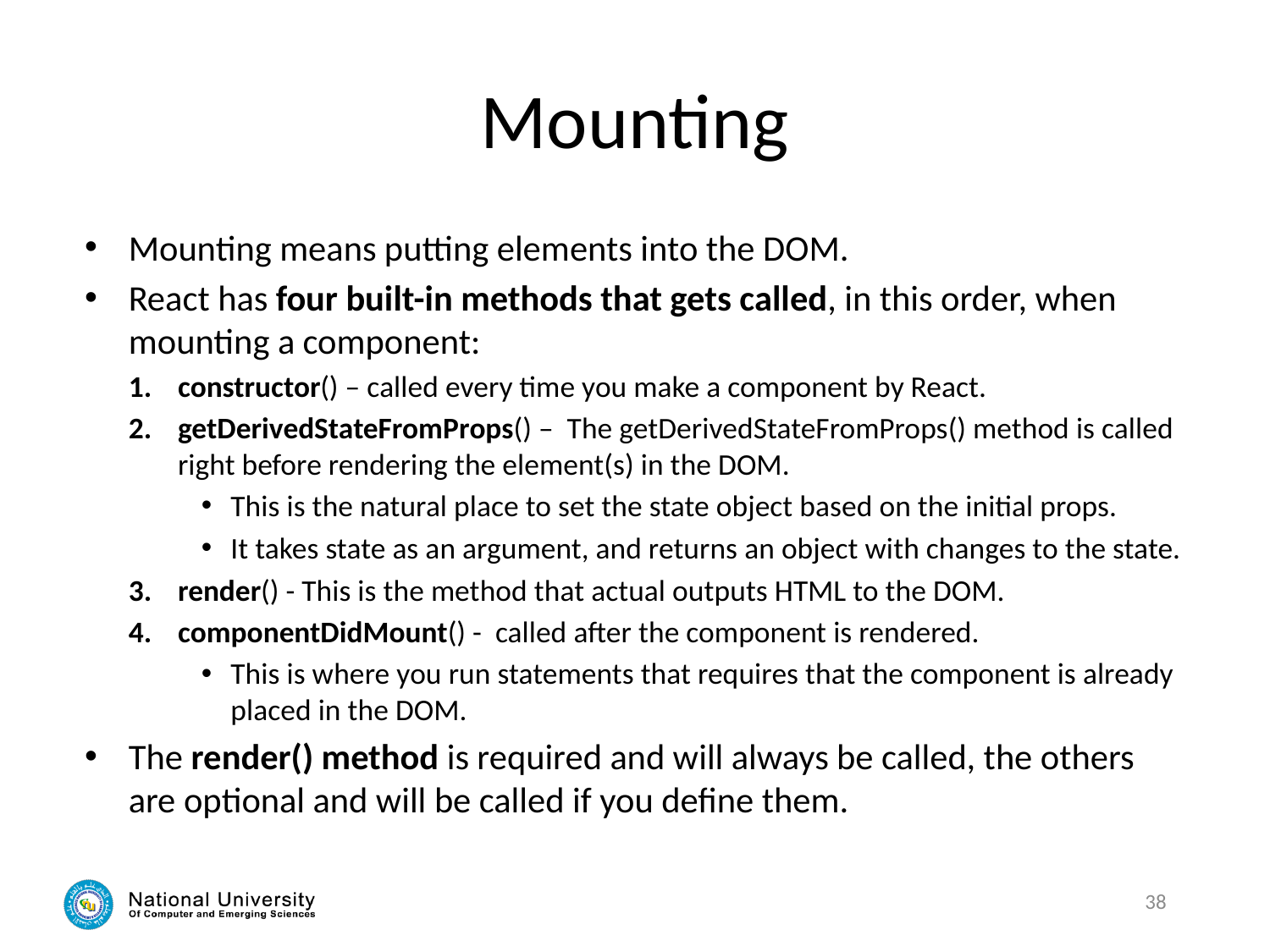

# Mounting
Mounting means putting elements into the DOM.
React has four built-in methods that gets called, in this order, when mounting a component:
constructor() – called every time you make a component by React.
getDerivedStateFromProps() –  The getDerivedStateFromProps() method is called right before rendering the element(s) in the DOM.
This is the natural place to set the state object based on the initial props.
It takes state as an argument, and returns an object with changes to the state.
render() - This is the method that actual outputs HTML to the DOM.
componentDidMount() -  called after the component is rendered.
This is where you run statements that requires that the component is already placed in the DOM.
The render() method is required and will always be called, the others are optional and will be called if you define them.
38